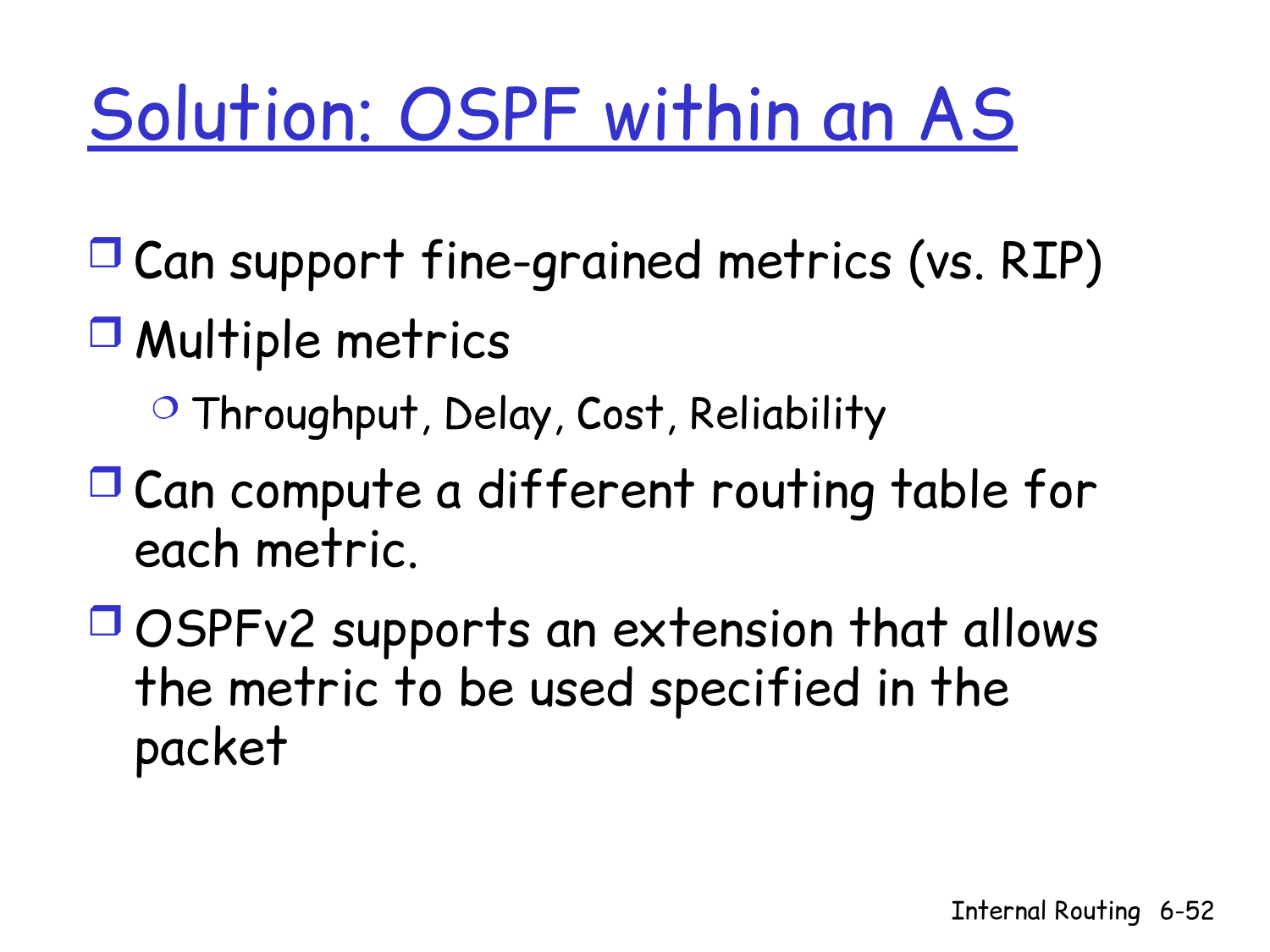

# Solution: OSPF within an AS
Can support fine-grained metrics (vs. RIP)
Multiple metrics
Throughput, Delay, Cost, Reliability
Can compute a different routing table for each metric.
OSPFv2 supports an extension that allows the metric to be used specified in the packet

Internal Routing
6-52